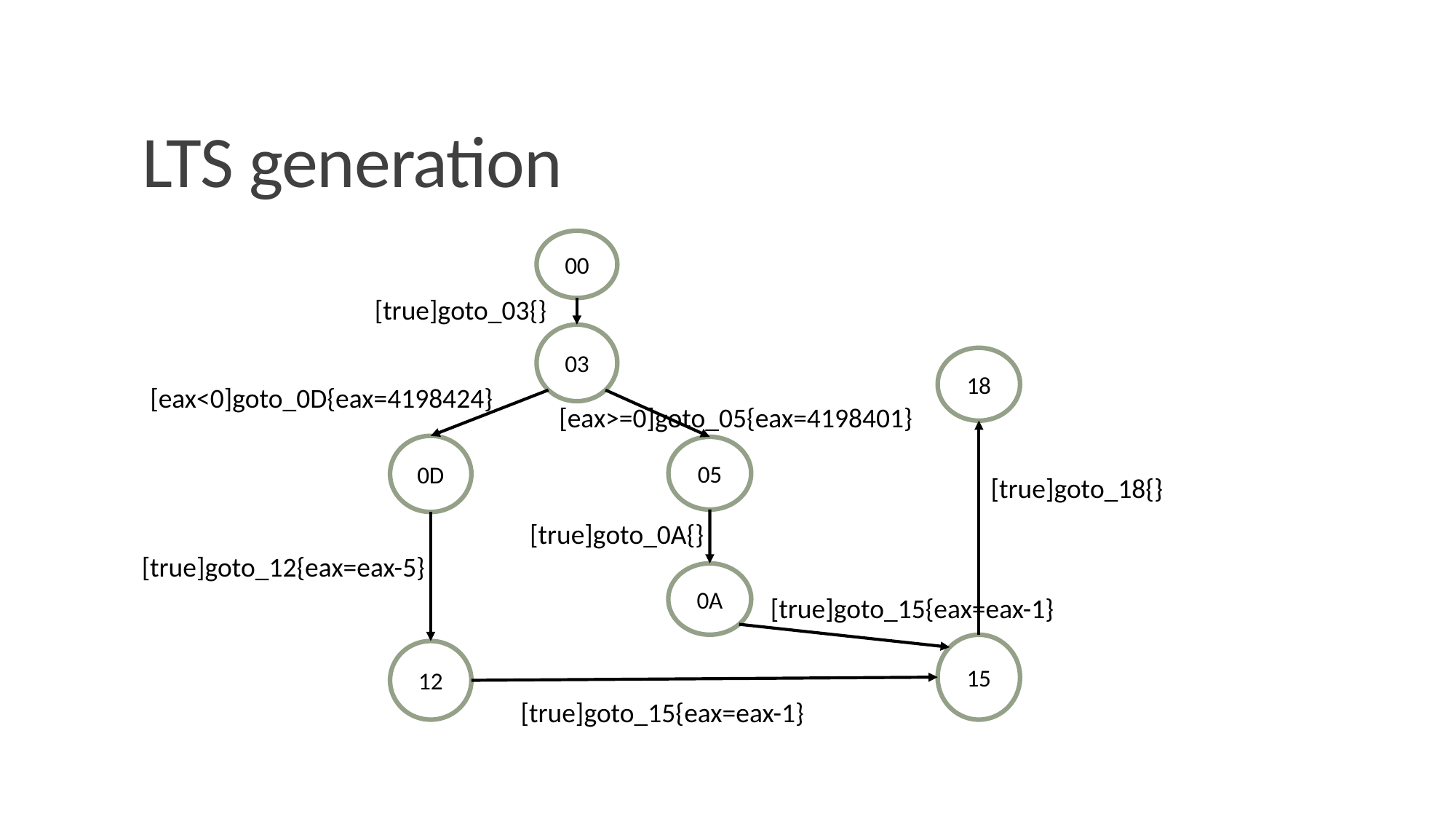

# LTS generation
00
03
18
0D
05
0A
15
12
[true]goto_03{}
[eax<0]goto_0D{eax=4198424}
[eax>=0]goto_05{eax=4198401}
[true]goto_18{}
[true]goto_0A{}
[true]goto_12{eax=eax-5}
[true]goto_15{eax=eax-1}
[true]goto_15{eax=eax-1}